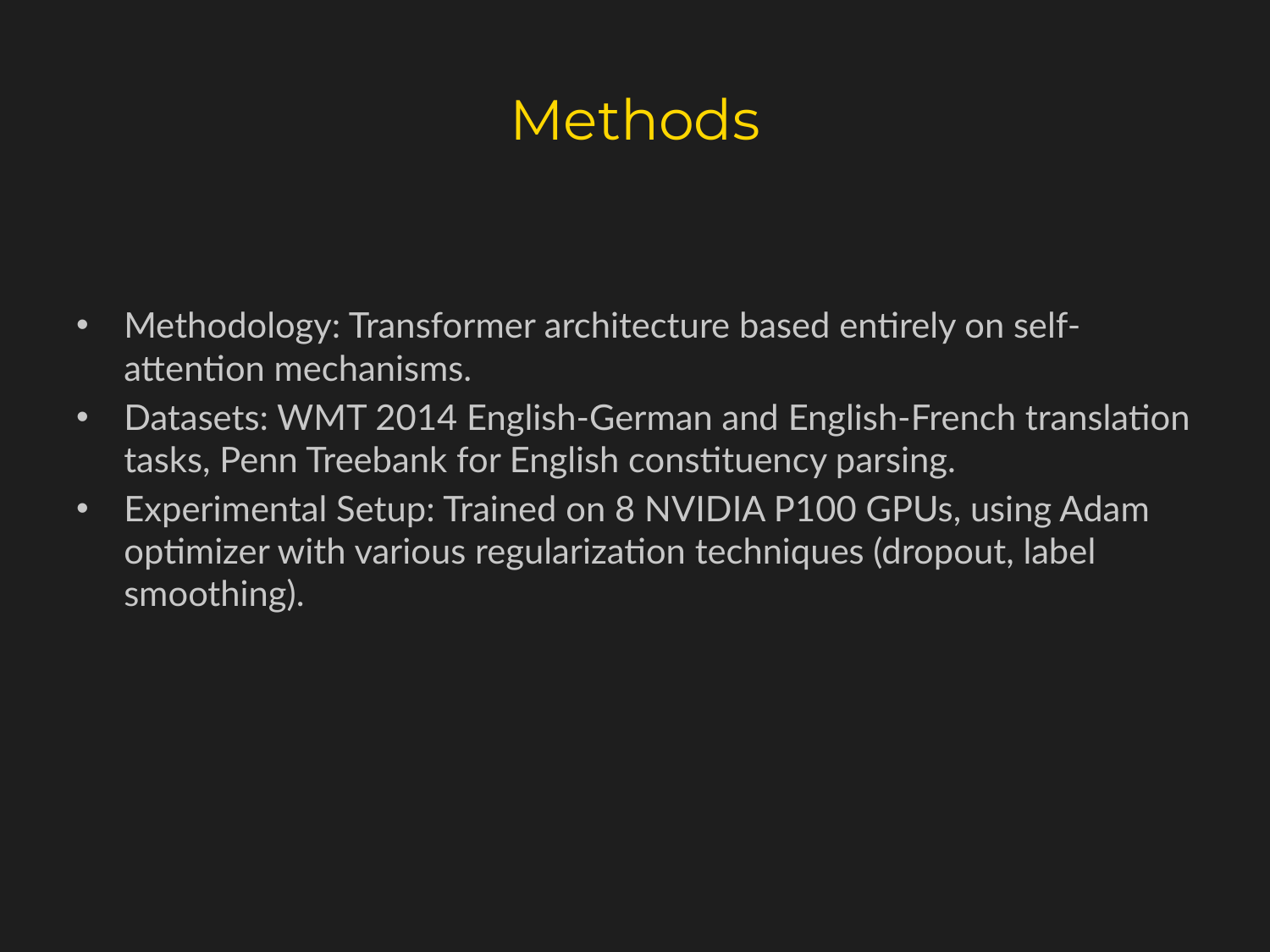

# Methods

Methodology: Transformer architecture based entirely on self-attention mechanisms.
Datasets: WMT 2014 English-German and English-French translation tasks, Penn Treebank for English constituency parsing.
Experimental Setup: Trained on 8 NVIDIA P100 GPUs, using Adam optimizer with various regularization techniques (dropout, label smoothing).